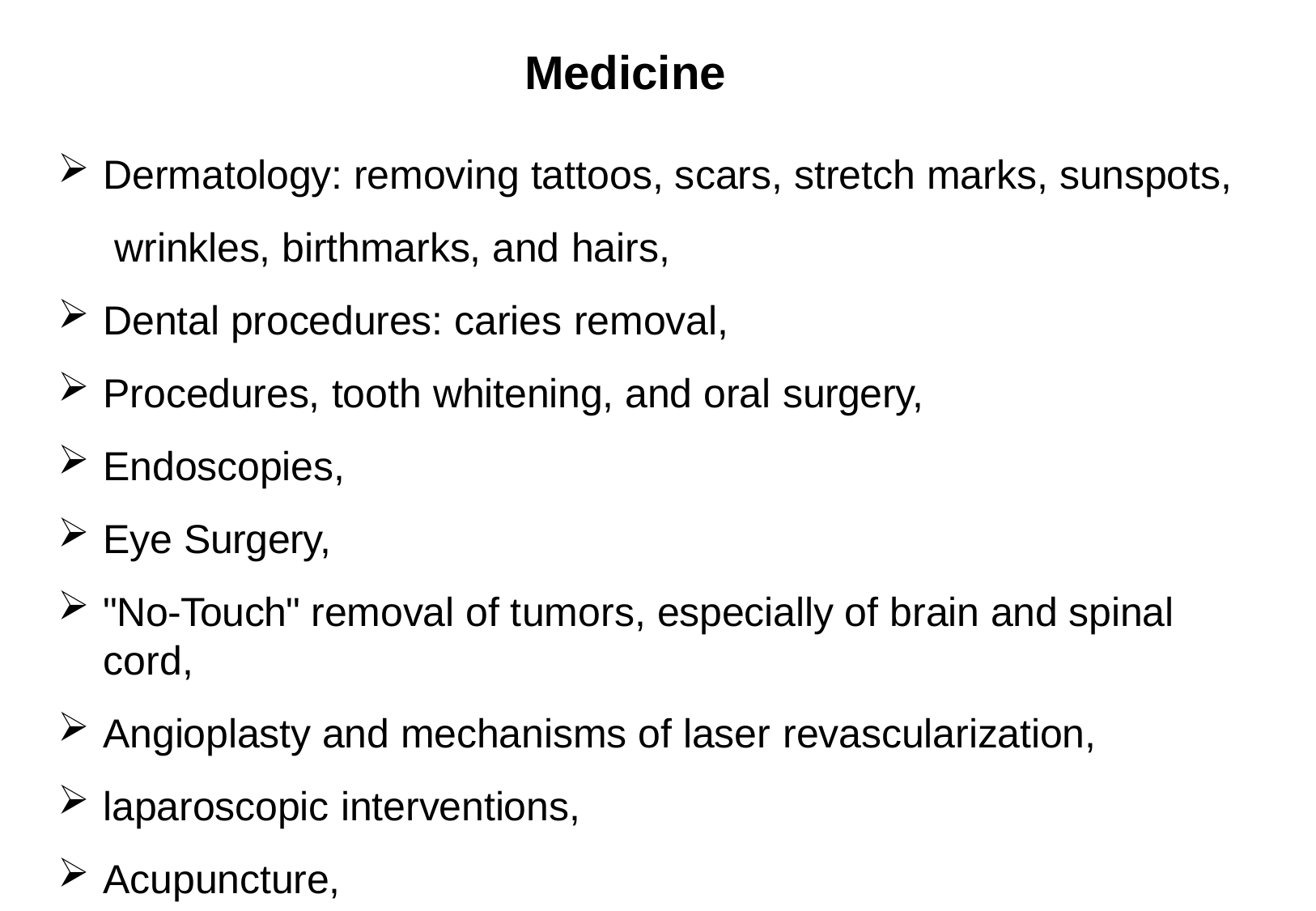

# Medicine
Dermatology: removing tattoos, scars, stretch marks, sunspots,  wrinkles, birthmarks, and hairs,
Dental procedures: caries removal,
Procedures, tooth whitening, and oral surgery,
Endoscopies,
Eye Surgery,
"No-Touch" removal of tumors, especially of brain and spinal cord,
Angioplasty and mechanisms of laser revascularization,
laparoscopic interventions,
Acupuncture,